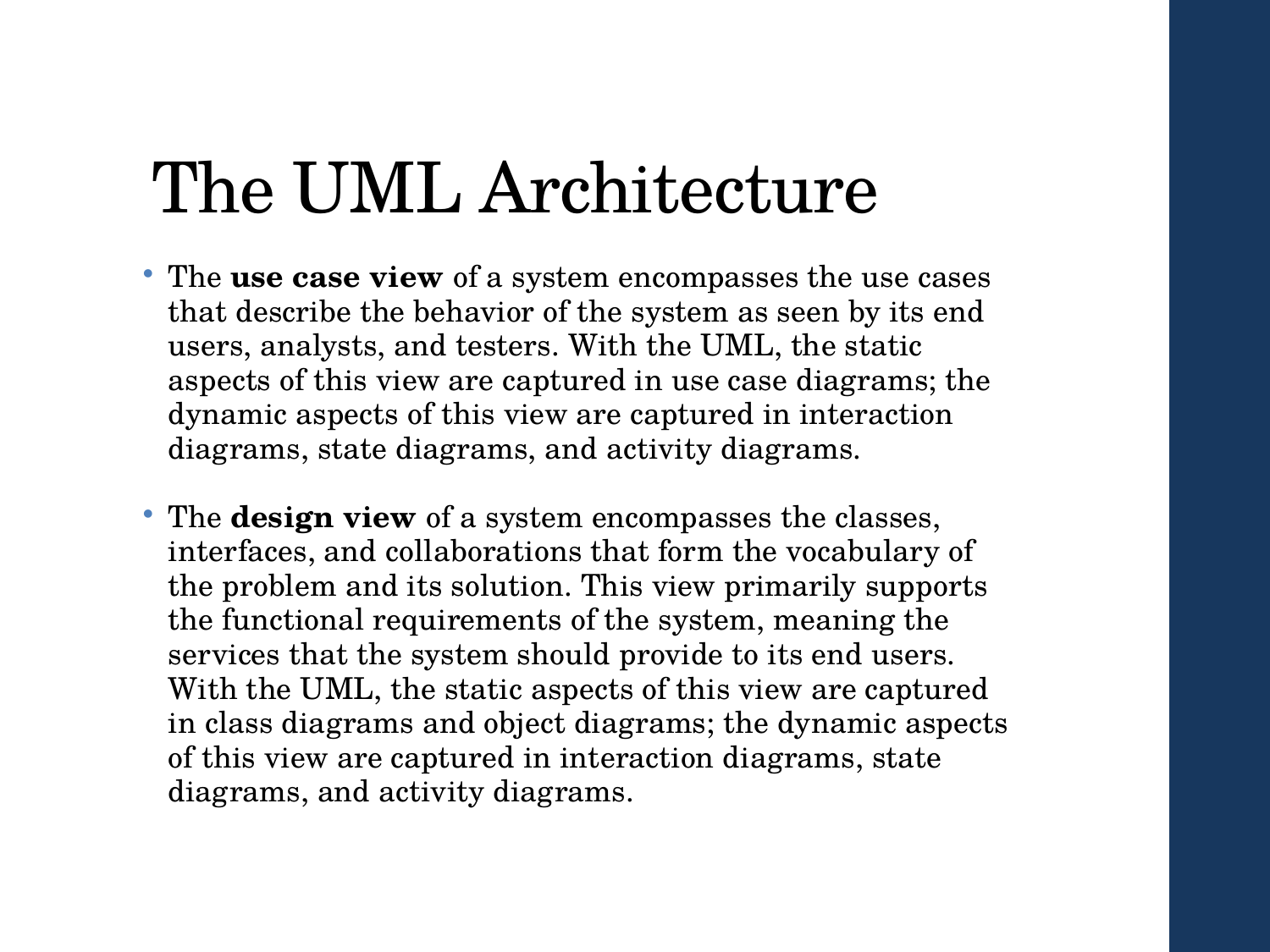

# The UML Architecture
The use case view of a system encompasses the use cases that describe the behavior of the system as seen by its end users, analysts, and testers. With the UML, the static aspects of this view are captured in use case diagrams; the dynamic aspects of this view are captured in interaction diagrams, state diagrams, and activity diagrams.

The design view of a system encompasses the classes, interfaces, and collaborations that form the vocabulary of the problem and its solution. This view primarily supports the functional requirements of the system, meaning the services that the system should provide to its end users. With the UML, the static aspects of this view are captured in class diagrams and object diagrams; the dynamic aspects of this view are captured in interaction diagrams, state diagrams, and activity diagrams.